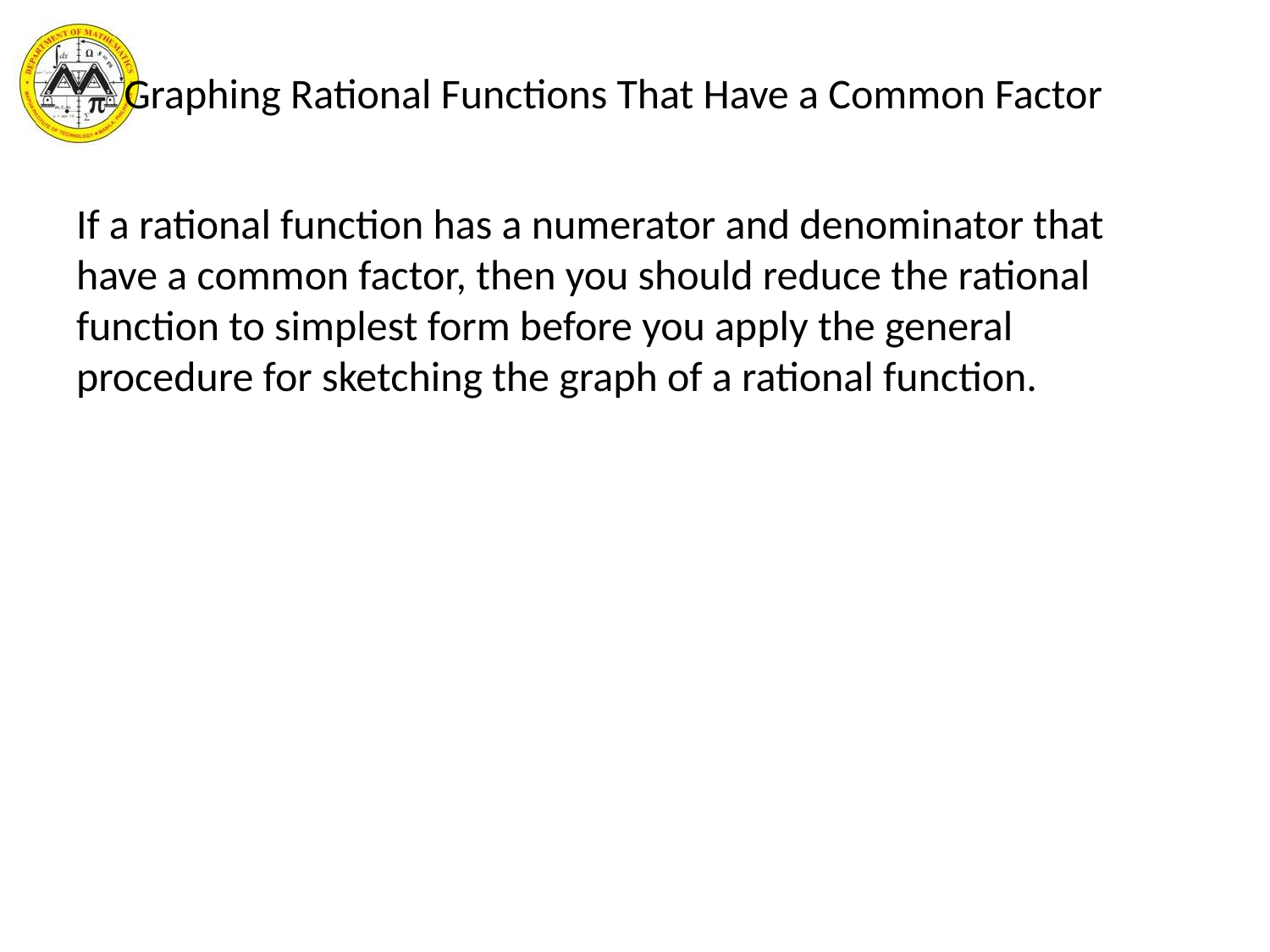

# Graphing Rational Functions That Have a Common Factor
If a rational function has a numerator and denominator that have a common factor, then you should reduce the rational function to simplest form before you apply the general procedure for sketching the graph of a rational function.